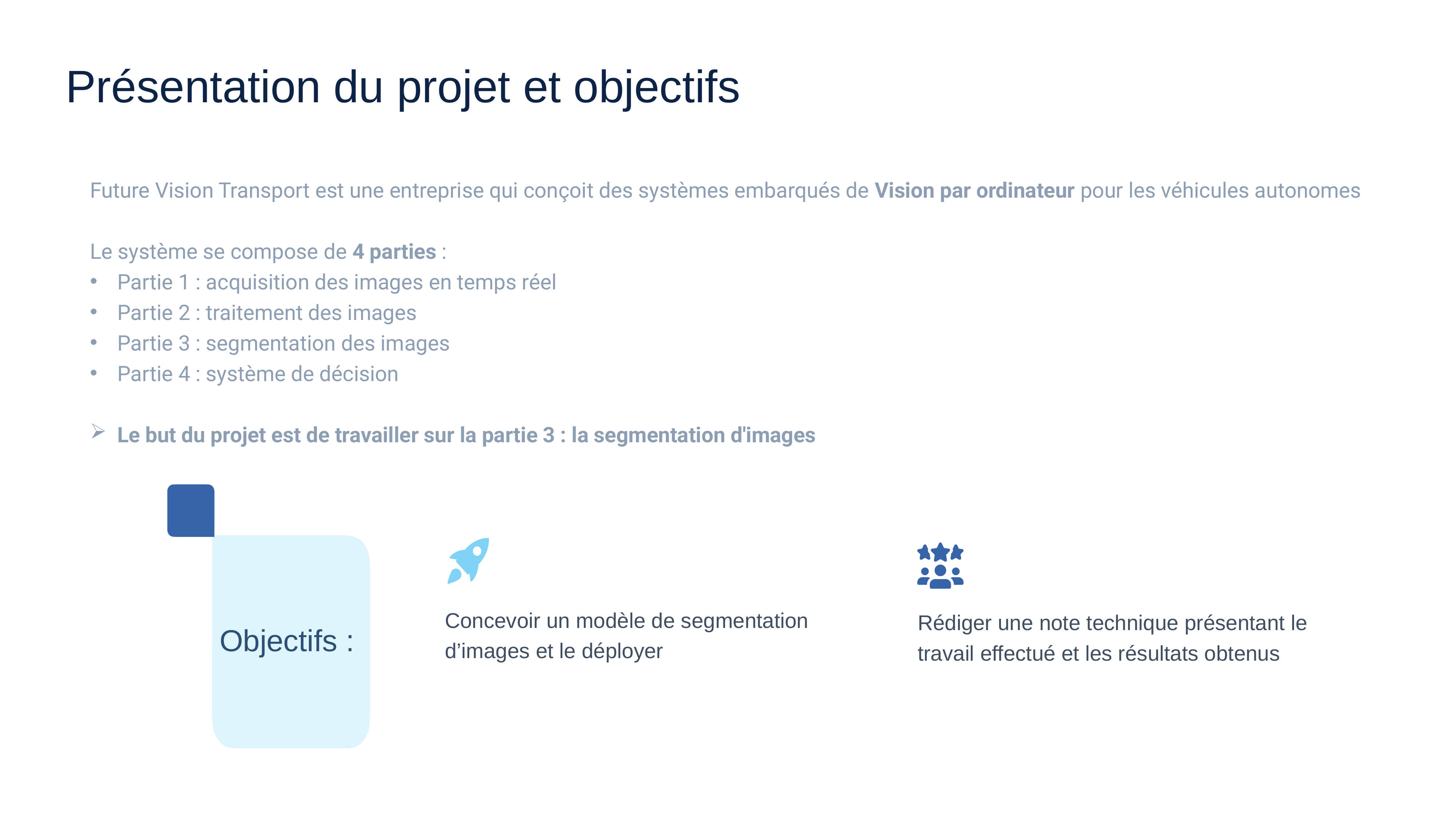

Présentation du projet et objectifs
Future Vision Transport est une entreprise qui conçoit des systèmes embarqués de Vision par ordinateur pour les véhicules autonomes

Le système se compose de 4 parties :
Partie 1 : acquisition des images en temps réel
Partie 2 : traitement des images
Partie 3 : segmentation des images
Partie 4 : système de décision

Le but du projet est de travailler sur la partie 3 : la segmentation d'images

Concevoir un modèle de segmentation d’images et le déployer

Rédiger une note technique présentant le travail effectué et les résultats obtenus
Objectifs :